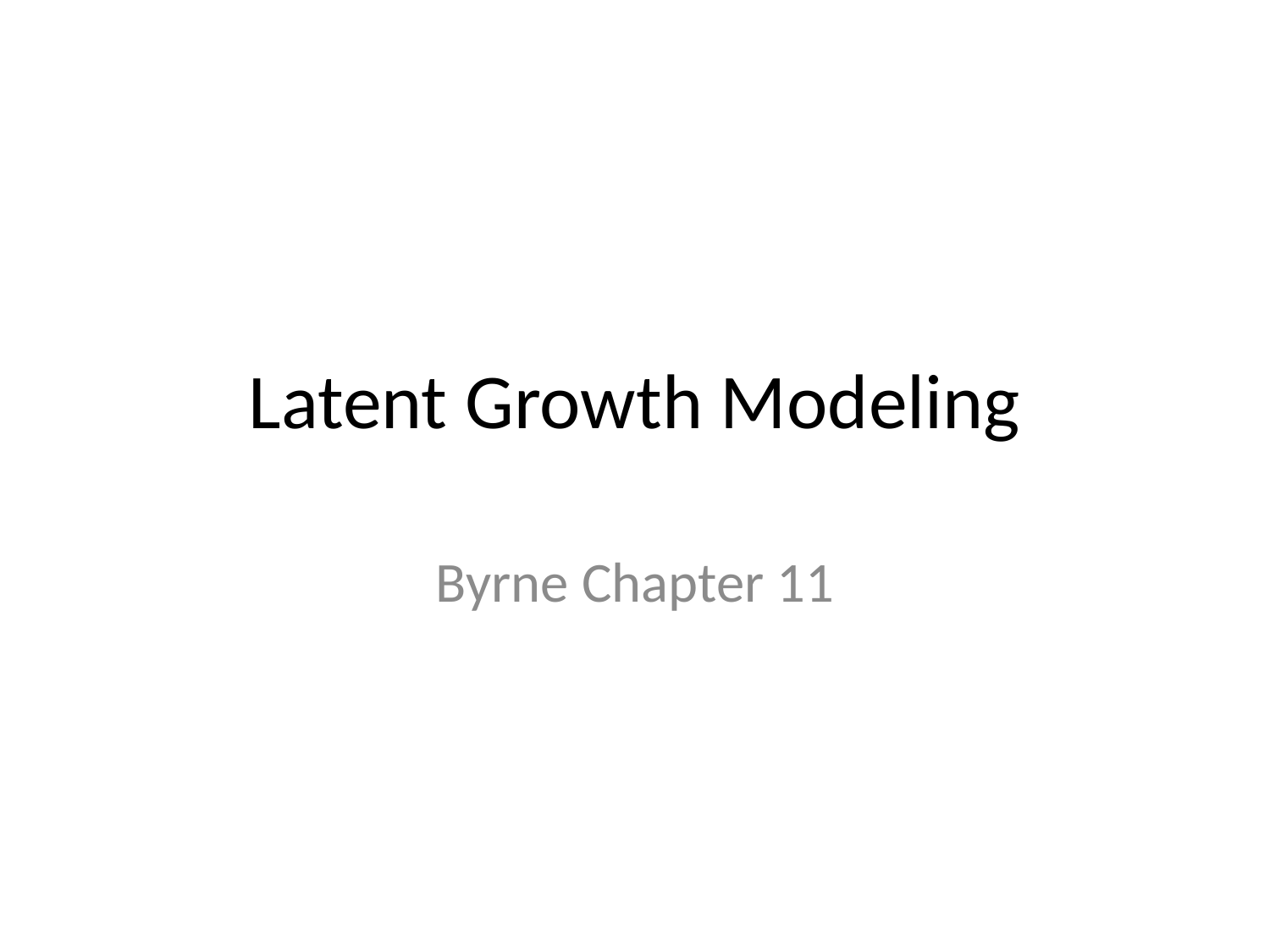

# Latent Growth Modeling
Byrne Chapter 11